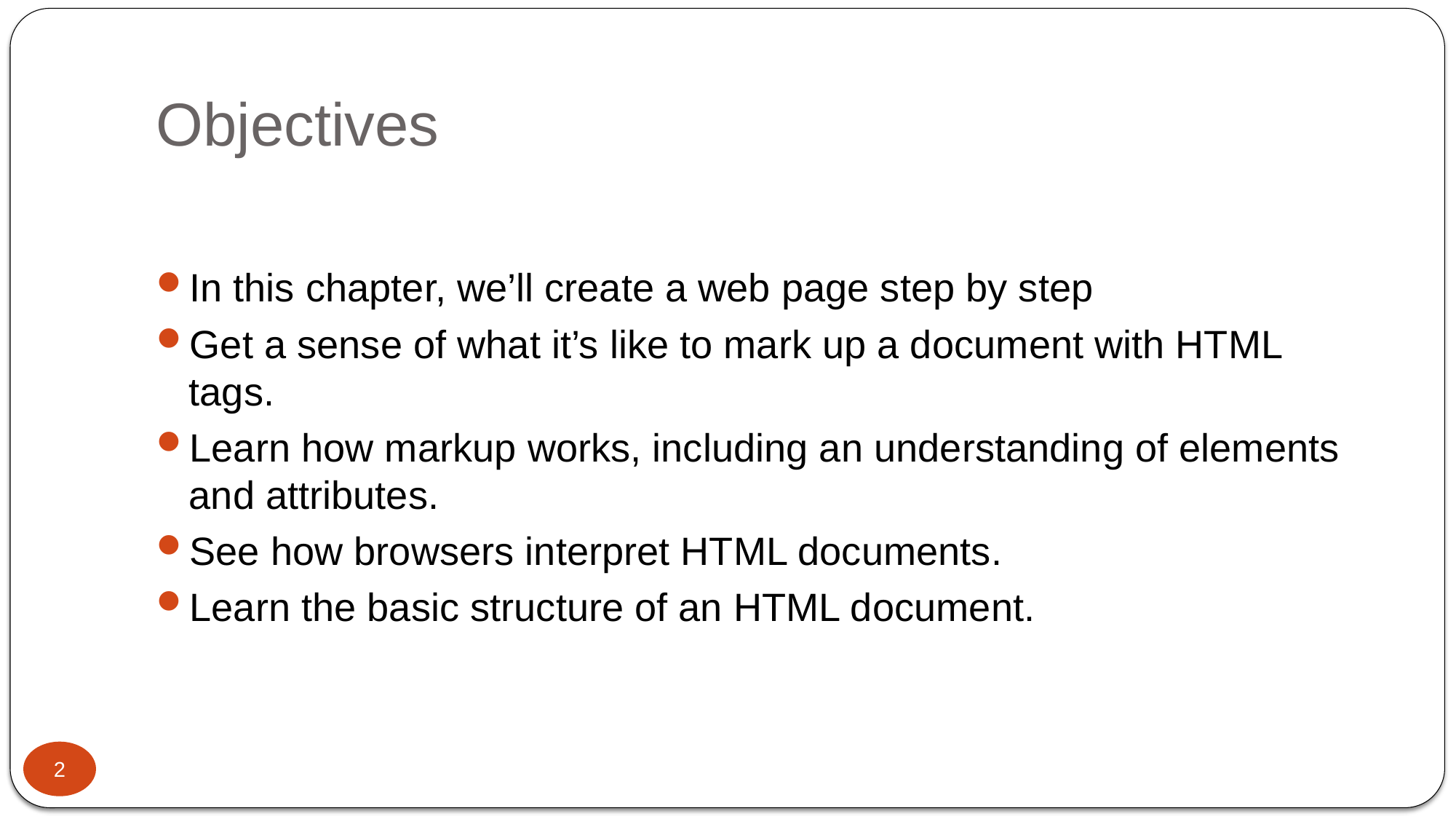

# Objectives
In this chapter, we’ll create a web page step by step
Get a sense of what it’s like to mark up a document with HTML tags.
Learn how markup works, including an understanding of elements and attributes.
See how browsers interpret HTML documents.
Learn the basic structure of an HTML document.

2